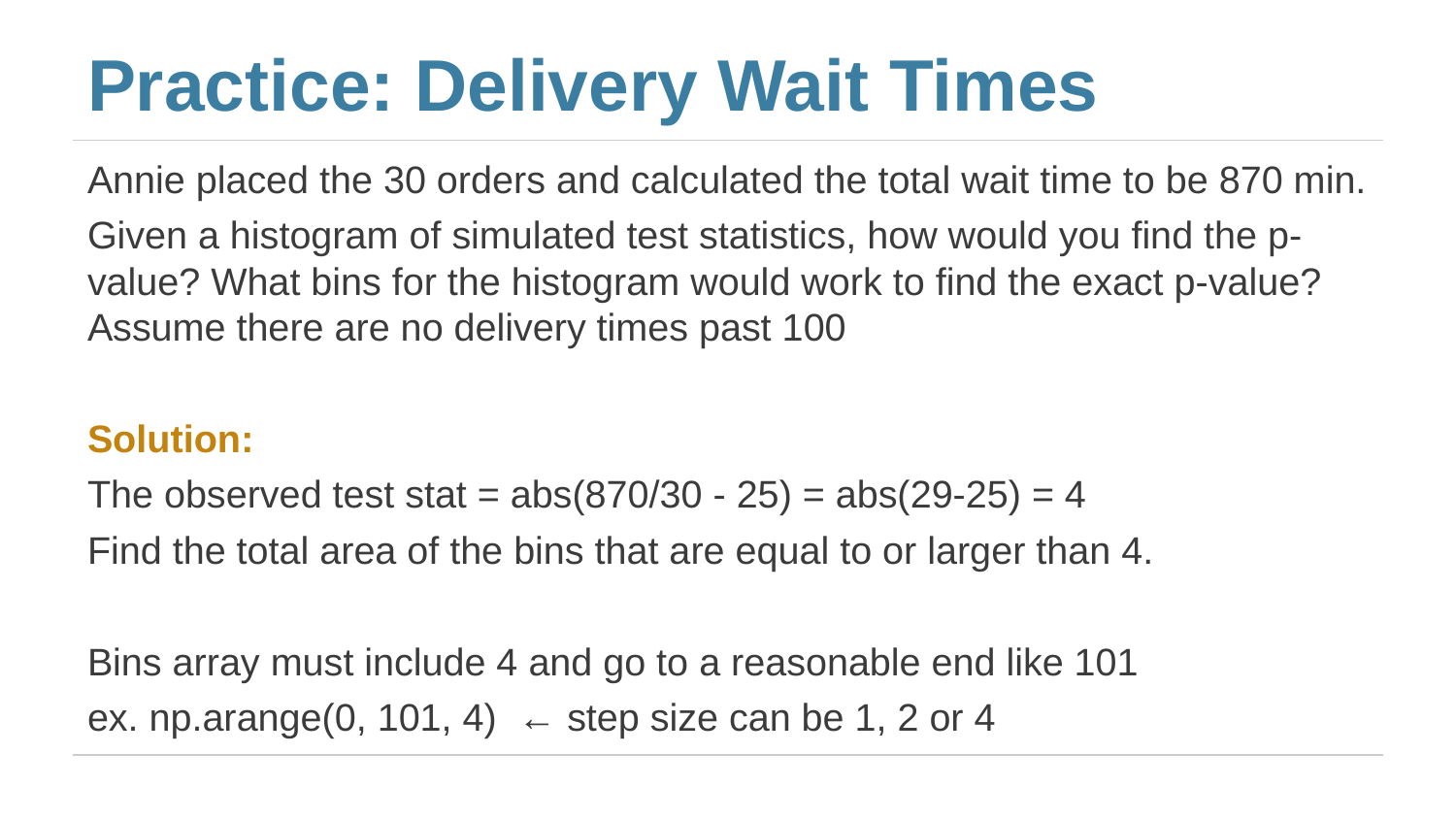

# Practice: Delivery Wait Times
Annie placed the 30 orders and calculated the total wait time to be 870 min.
Given a histogram of simulated test statistics, how would you find the p-value? What bins for the histogram would work to find the exact p-value? Assume there are no delivery times past 100

Solution:
The observed test stat = abs(870/30 - 25) = abs(29-25) = 4
Find the total area of the bins that are equal to or larger than 4.

Bins array must include 4 and go to a reasonable end like 101
ex. np.arange(0, 101, 4)  ← step size can be 1, 2 or 4